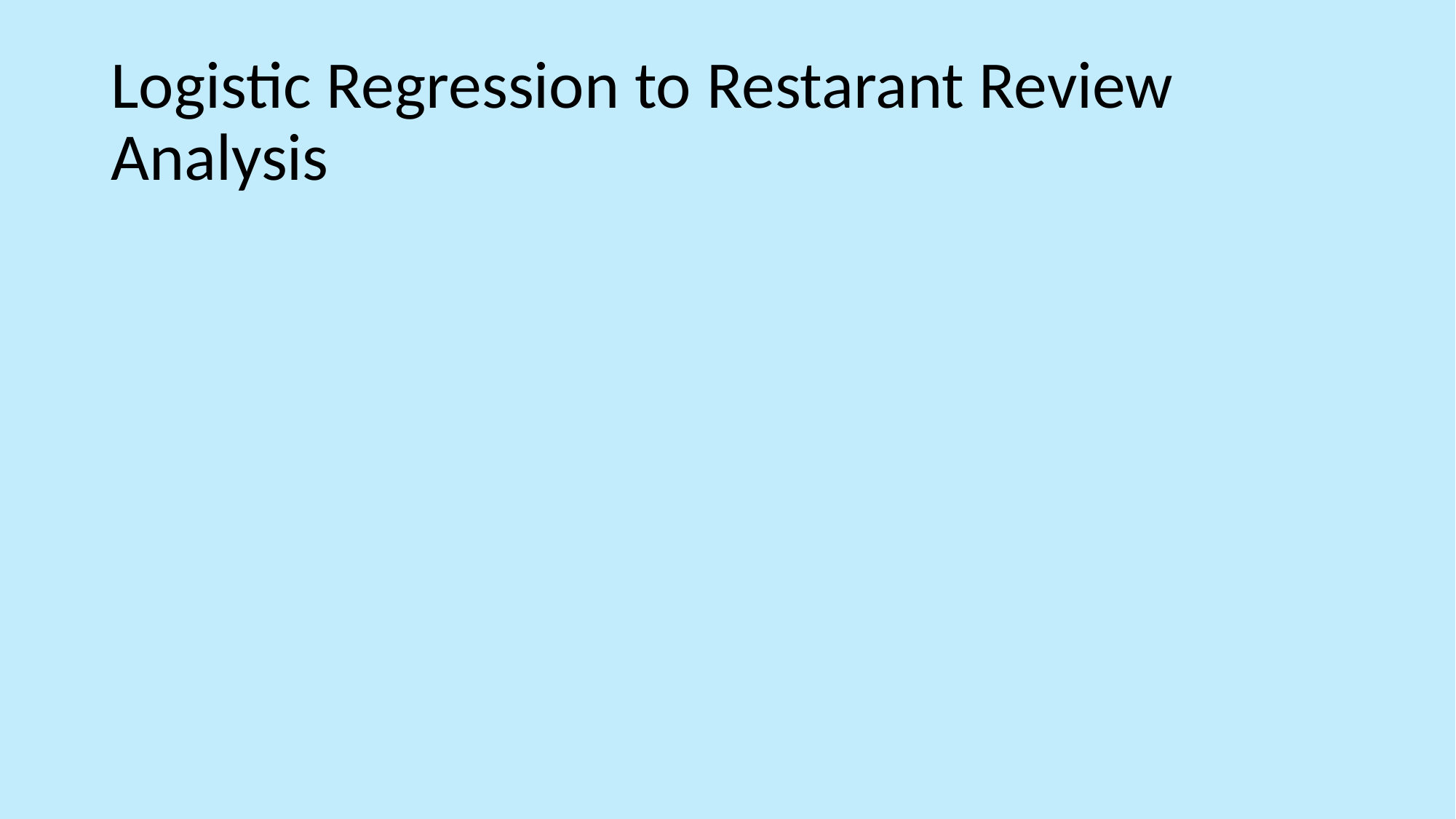

# Logistic Regression to Restarant Review Analysis